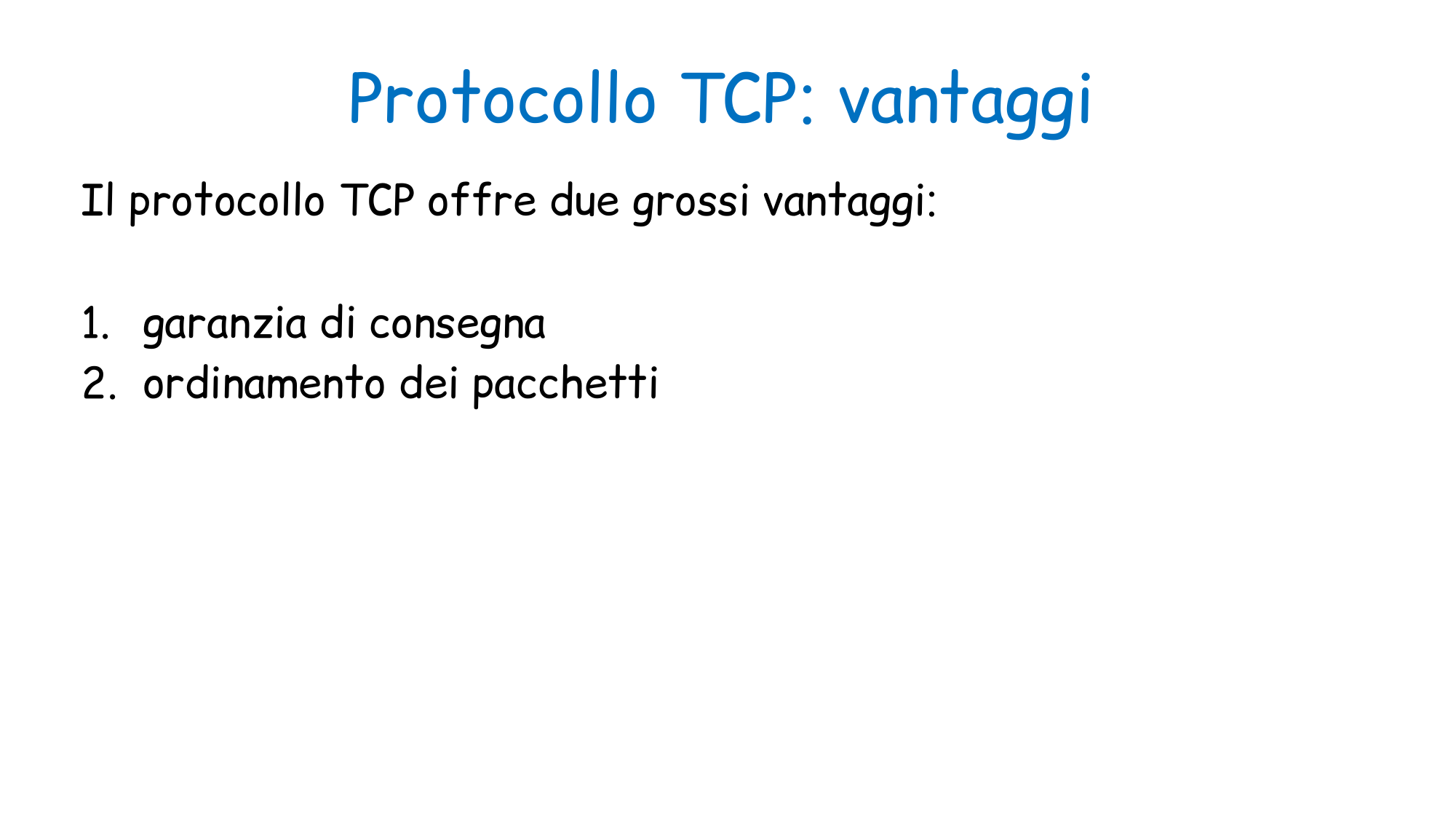

# Protocollo TCP: vantaggi
Il protocollo TCP offre due grossi vantaggi:

garanzia di consegna
ordinamento dei pacchetti